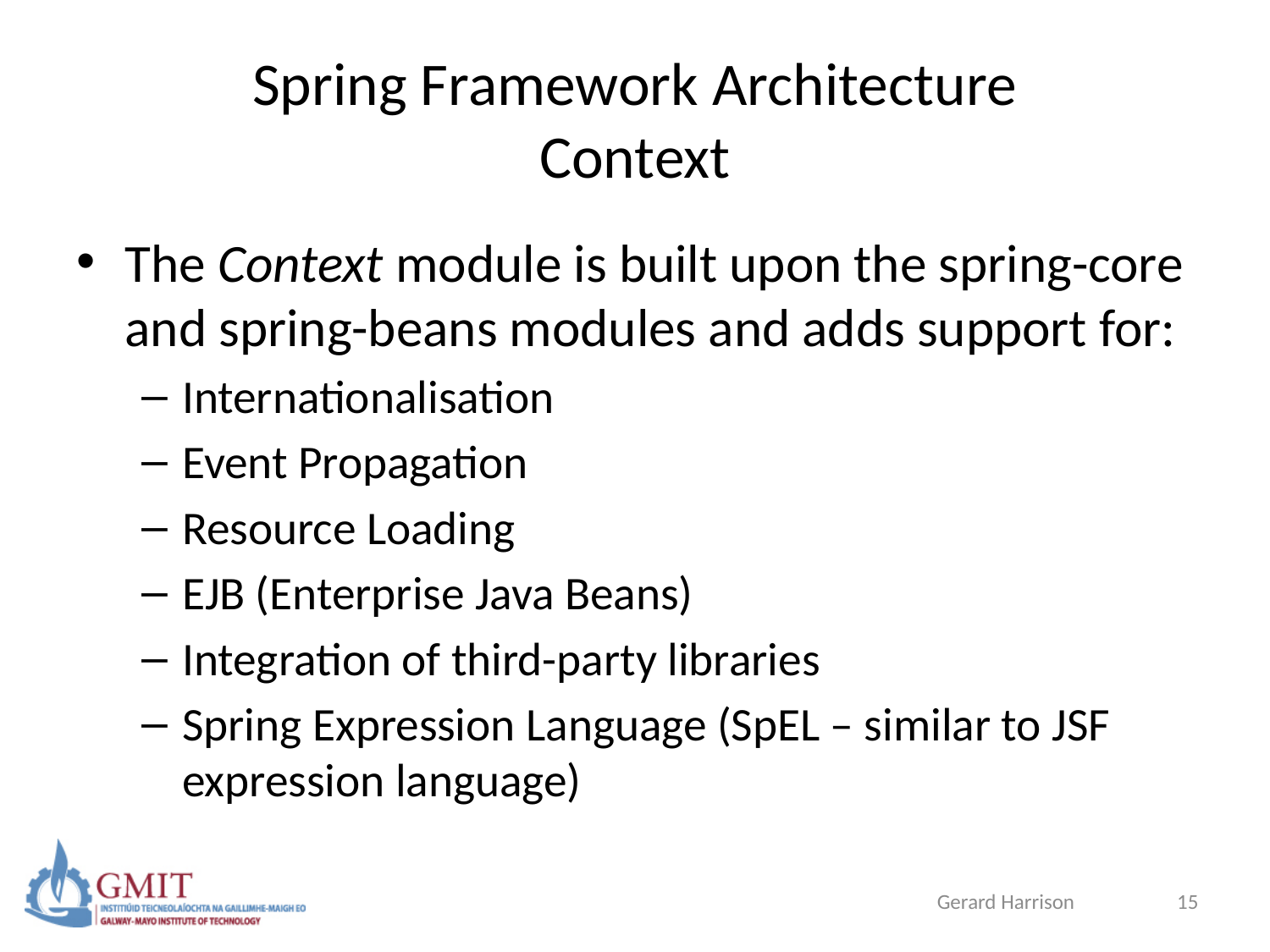

# Spring Framework Architecture Context
The Context module is built upon the spring-core and spring-beans modules and adds support for:
Internationalisation
Event Propagation
Resource Loading
EJB (Enterprise Java Beans)
Integration of third-party libraries
Spring Expression Language (SpEL – similar to JSF expression language)

Gerard Harrison
15